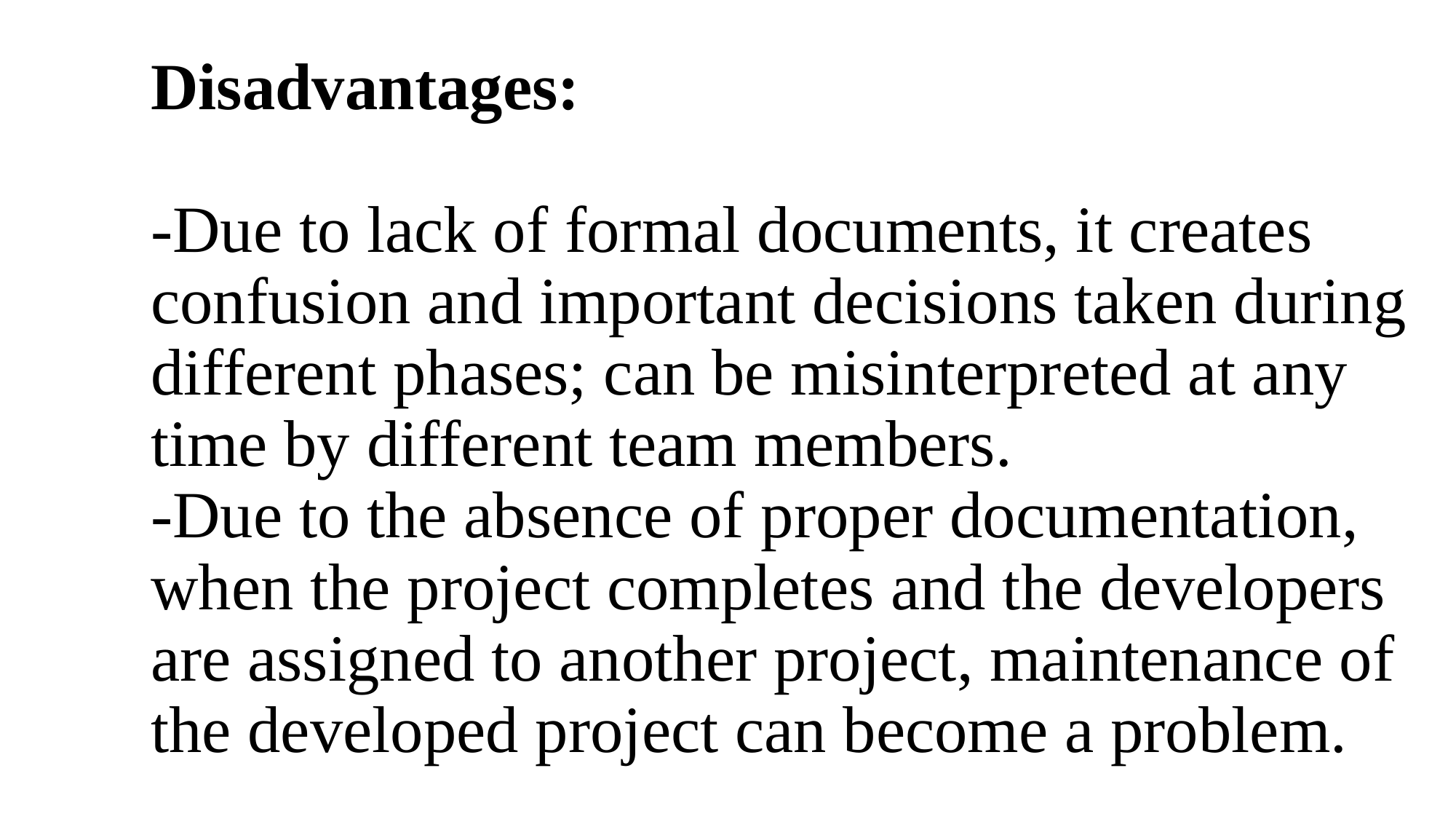

# Disadvantages: -Due to lack of formal documents, it creates confusion and important decisions taken during different phases; can be misinterpreted at any time by different team members. -Due to the absence of proper documentation, when the project completes and the developers are assigned to another project, maintenance of the developed project can become a problem.